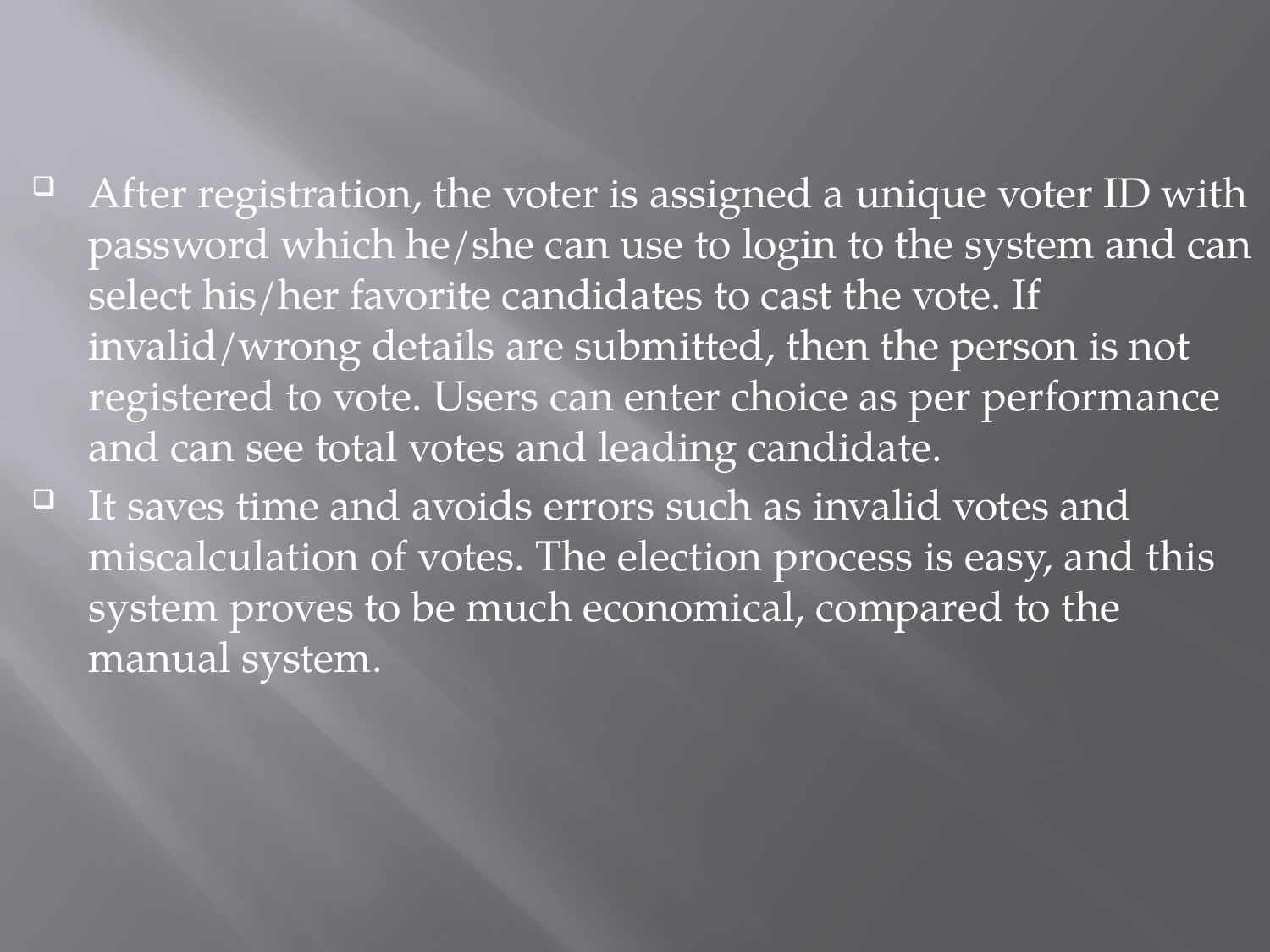

After registration, the voter is assigned a unique voter ID with password which he/she can use to login to the system and can select his/her favorite candidates to cast the vote. If invalid/wrong details are submitted, then the person is not registered to vote. Users can enter choice as per performance and can see total votes and leading candidate.
It saves time and avoids errors such as invalid votes and miscalculation of votes. The election process is easy, and this system proves to be much economical, compared to the manual system.